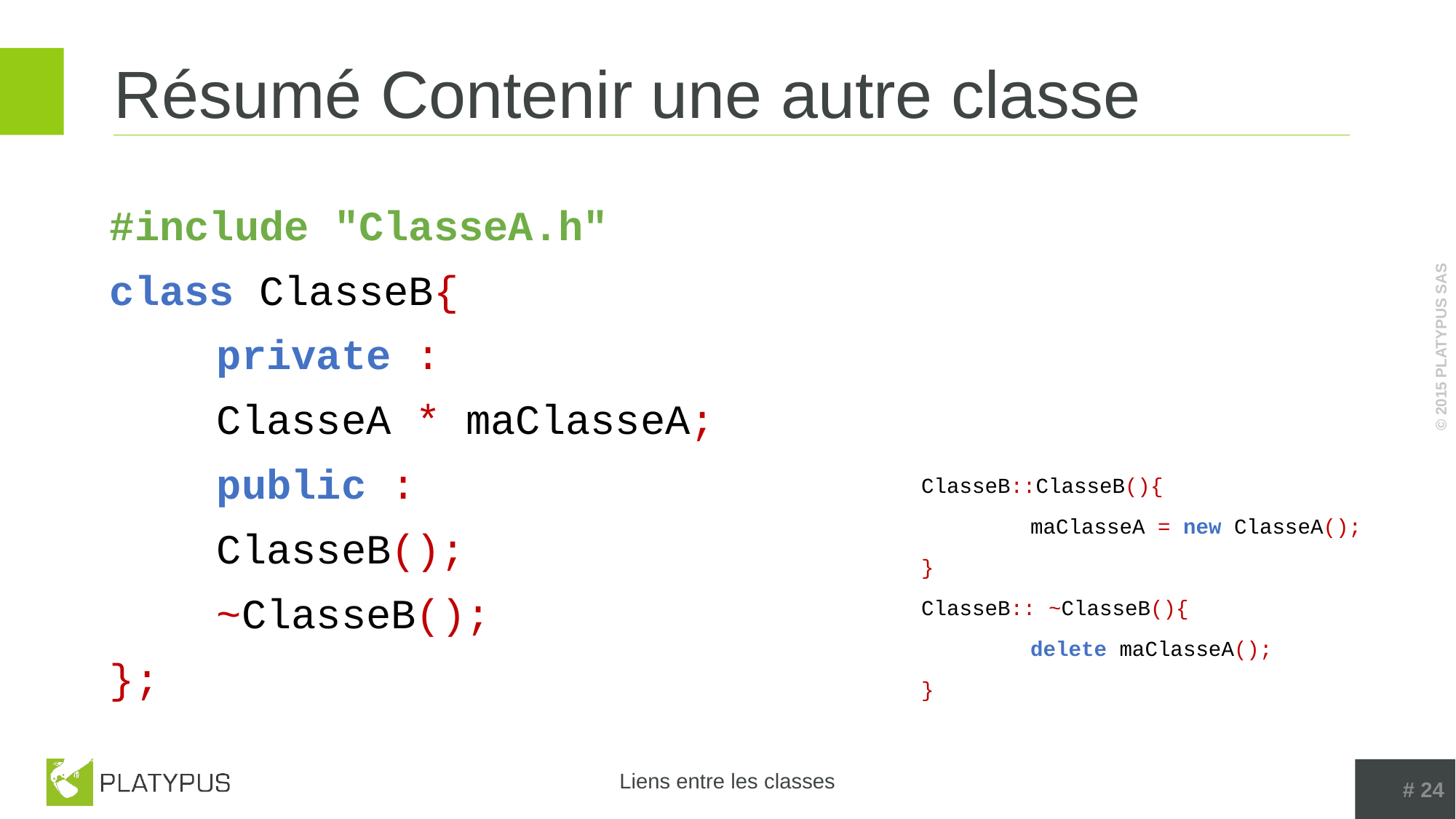

# Résumé Contenir une autre classe
#include "ClasseA.h"
class ClasseB{
	private :
		ClasseA * maClasseA;
	public :
		ClasseB();
		~ClasseB();
};

ClasseB::ClasseB(){
	maClasseA = new ClasseA();
}
ClasseB:: ~ClasseB(){
	delete maClasseA();
}

# 24
Liens entre les classes